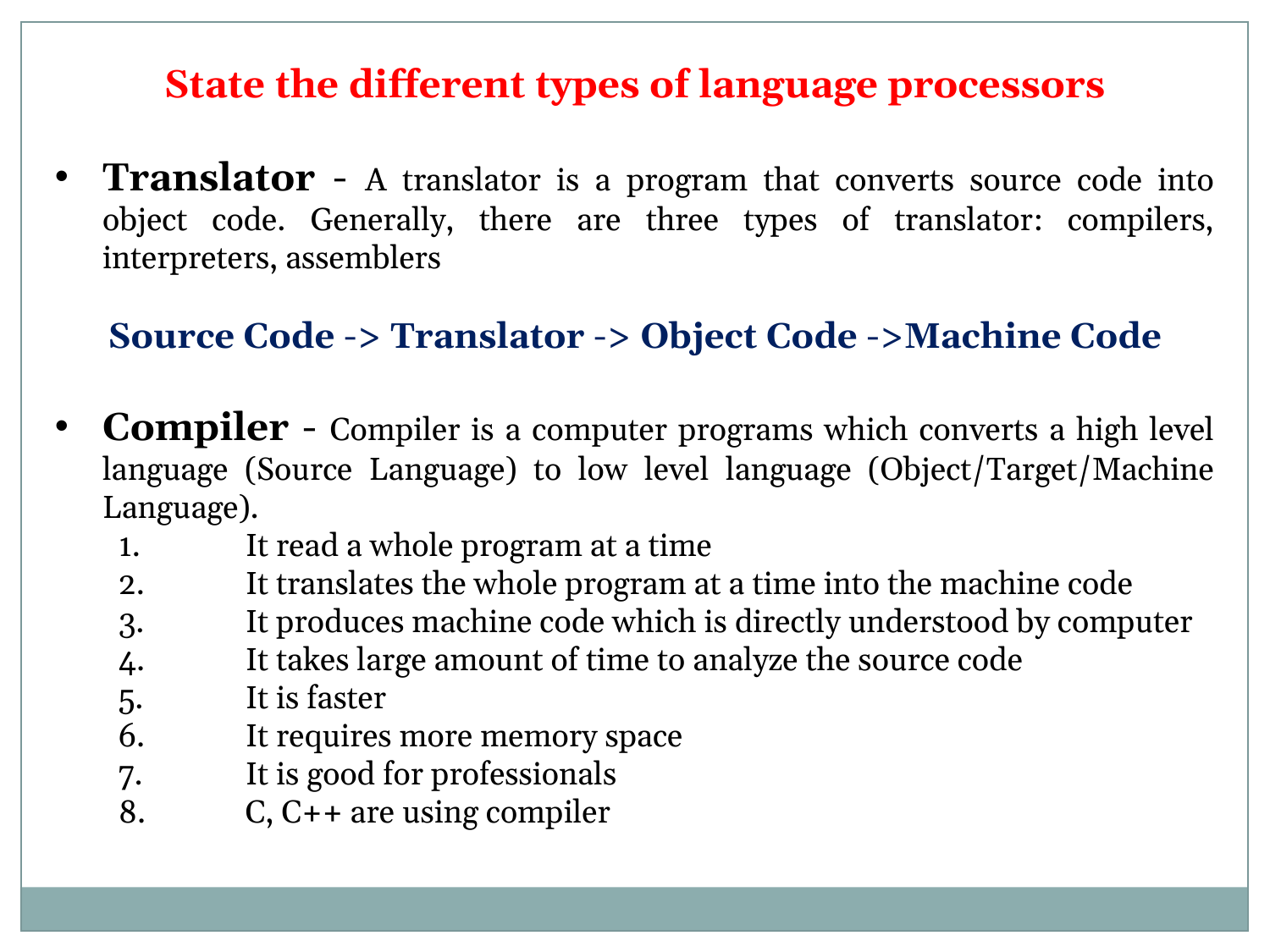

State the different types of language processors

Translator - A translator is a program that converts source code into object code. Generally, there are three types of translator: compilers, interpreters, assemblers

Source Code -> Translator -> Object Code ->Machine Code

Compiler - Compiler is a computer programs which converts a high level language (Source Language) to low level language (Object/Target/Machine Language).
1.	It read a whole program at a time
2.	It translates the whole program at a time into the machine code
3.	It produces machine code which is directly understood by computer
4.	It takes large amount of time to analyze the source code
5.	It is faster
6.	It requires more memory space
7.	It is good for professionals
8.	C, C++ are using compiler